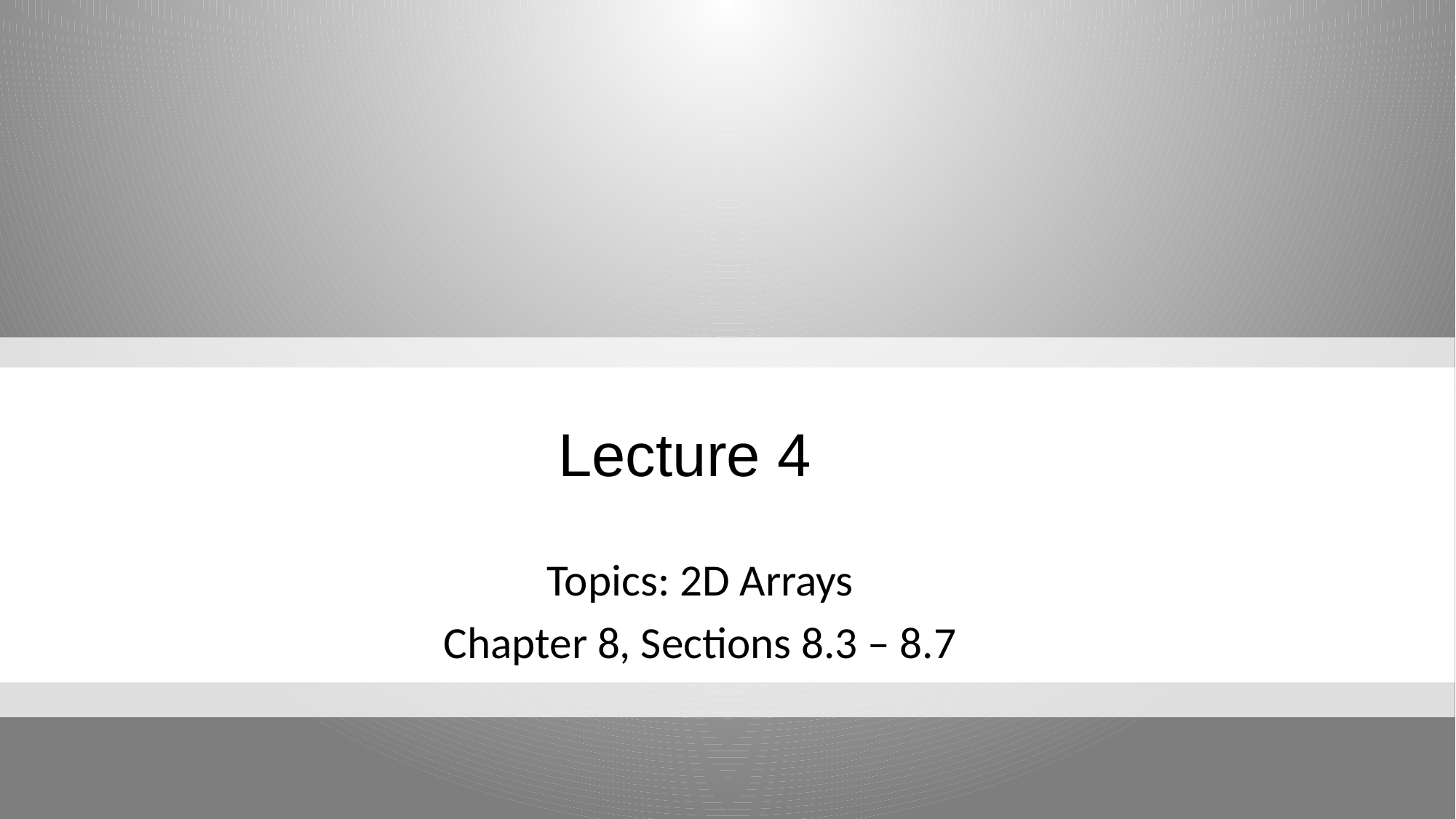

# Lecture 4
Topics: 2D Arrays
Chapter 8, Sections 8.3 – 8.7